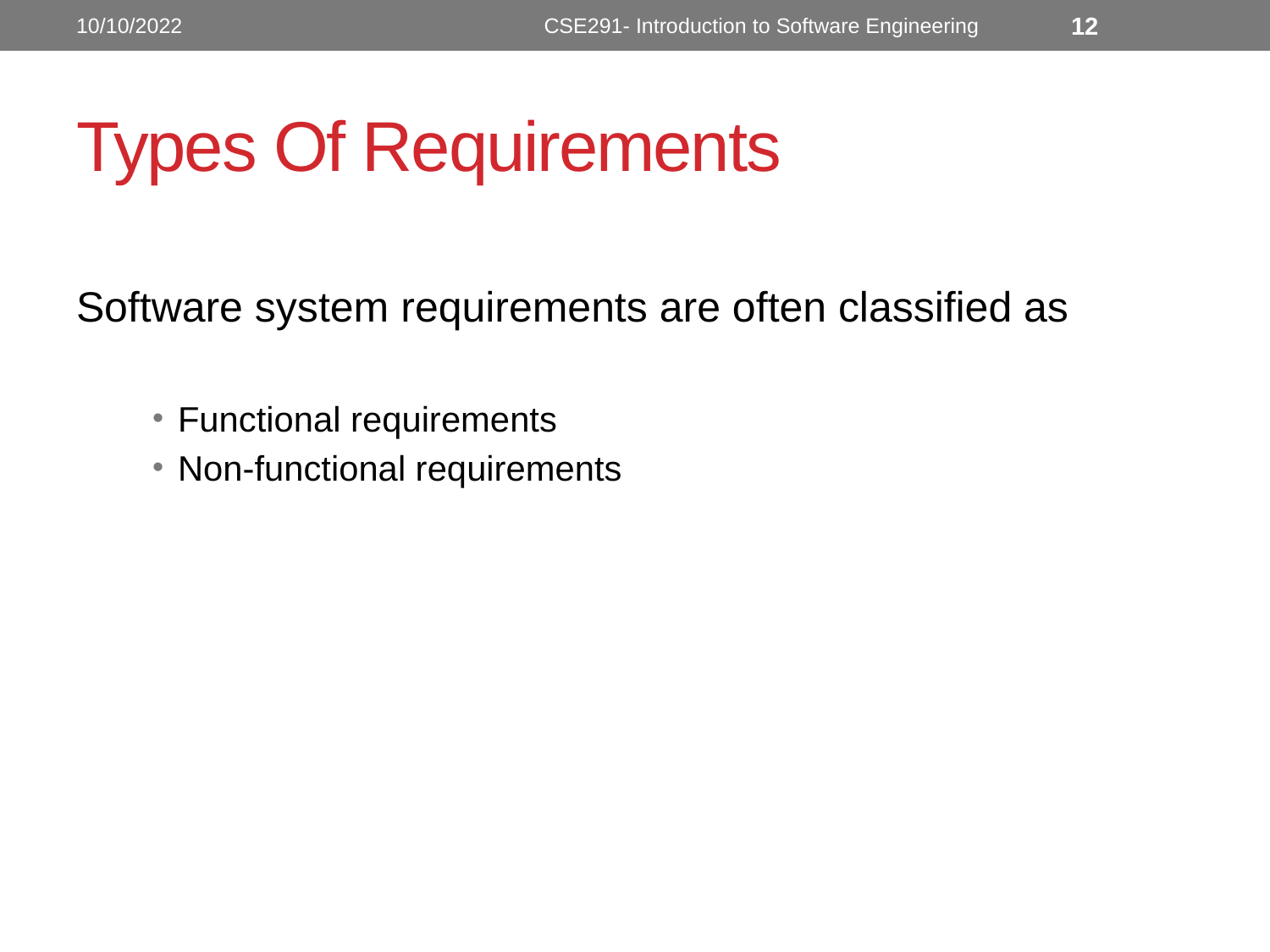

10/10/2022
CSE291- Introduction to Software Engineering
12
# Types Of Requirements

Software system requirements are often classified as

Functional requirements
Non-functional requirements